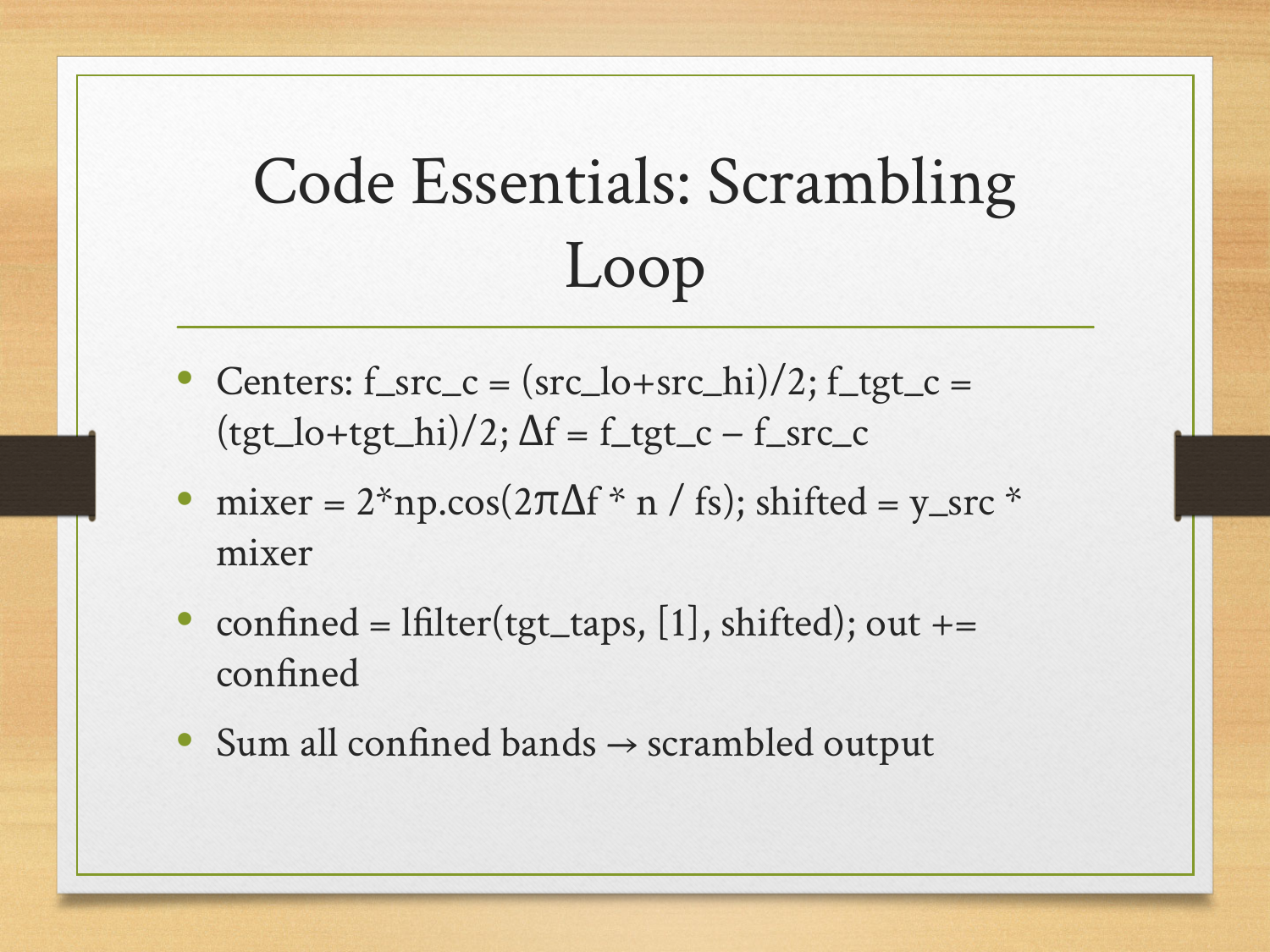

# Code Essentials: Scrambling Loop
Centers: f_src_c = (src_lo+src_hi)/2; f_tgt_c = (tgt_lo+tgt_hi)/2; Δf = f_tgt_c − f_src_c
mixer = 2*np.cos(2πΔf * n / fs); shifted = y_src * mixer
confined = lfilter(tgt_taps, [1], shifted); out += confined
Sum all confined bands → scrambled output